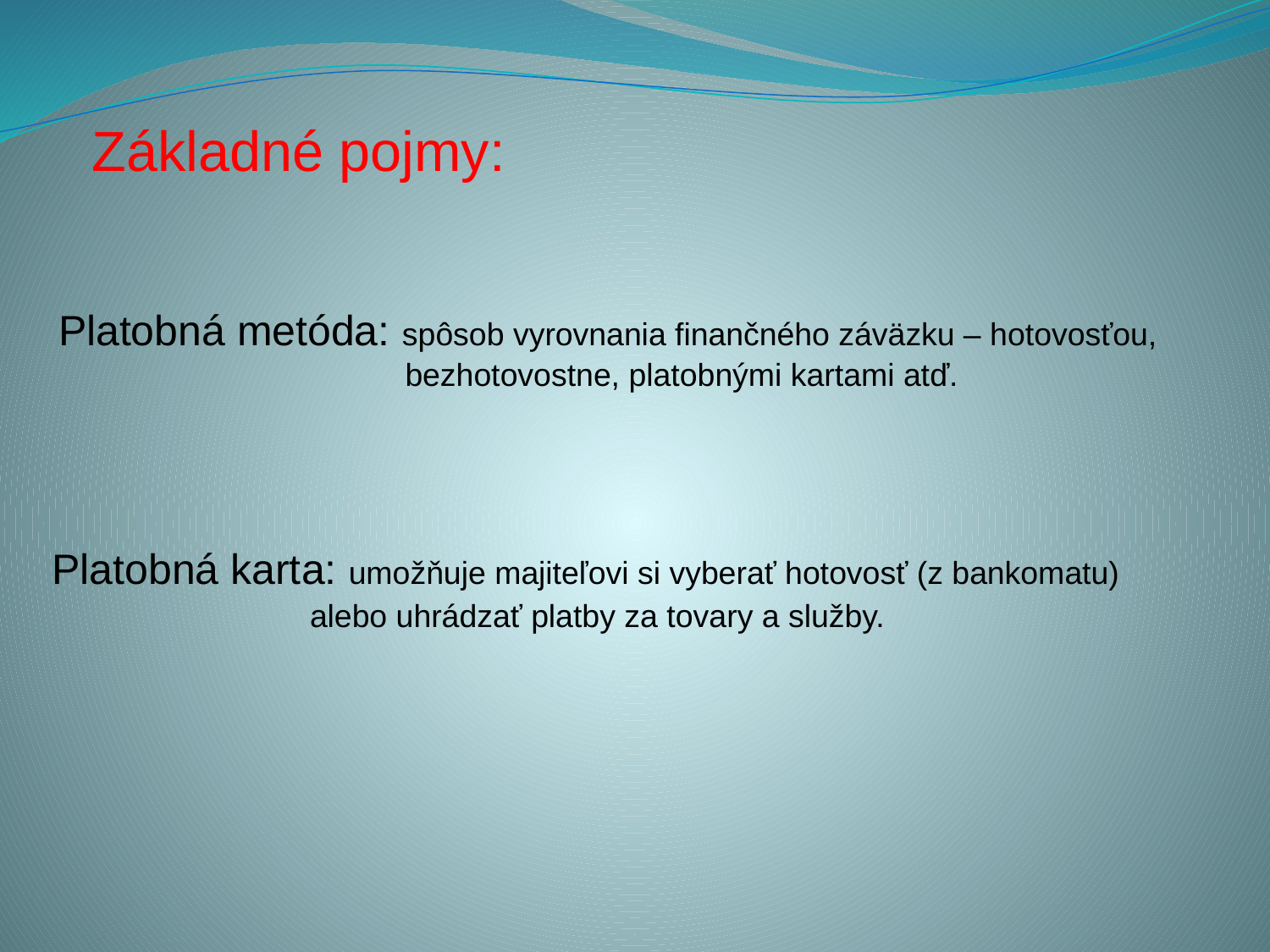

Základné pojmy:

Platobná metóda: spôsob vyrovnania finančného záväzku – hotovosťou,
                                       bezhotovostne, platobnými kartami atď.

Platobná karta: umožňuje majiteľovi si vyberať hotovosť (z bankomatu)
                             alebo uhrádzať platby za tovary a služby.